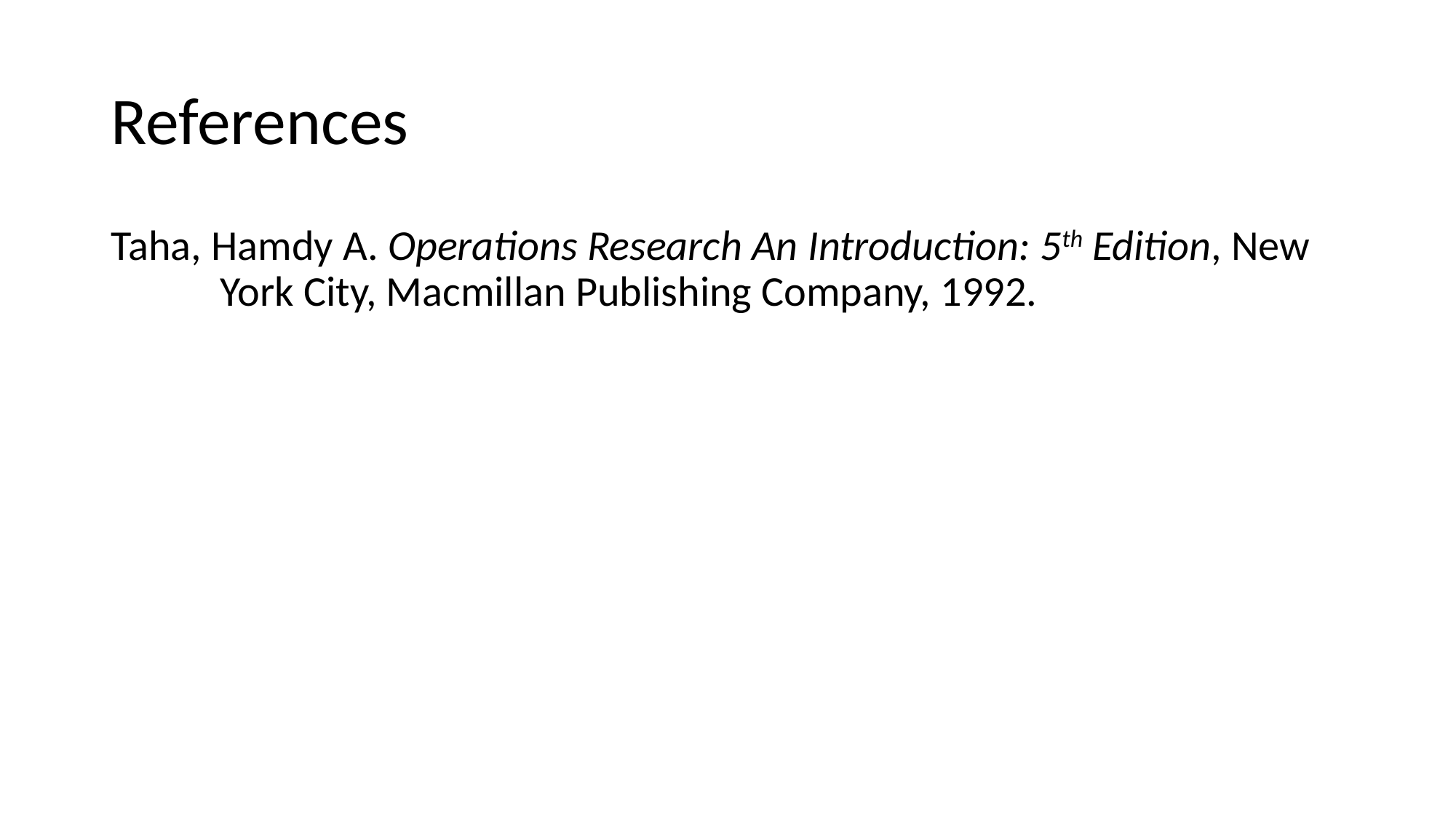

# References
Taha, Hamdy A. Operations Research An Introduction: 5th Edition, New 	York City, Macmillan Publishing Company, 1992.